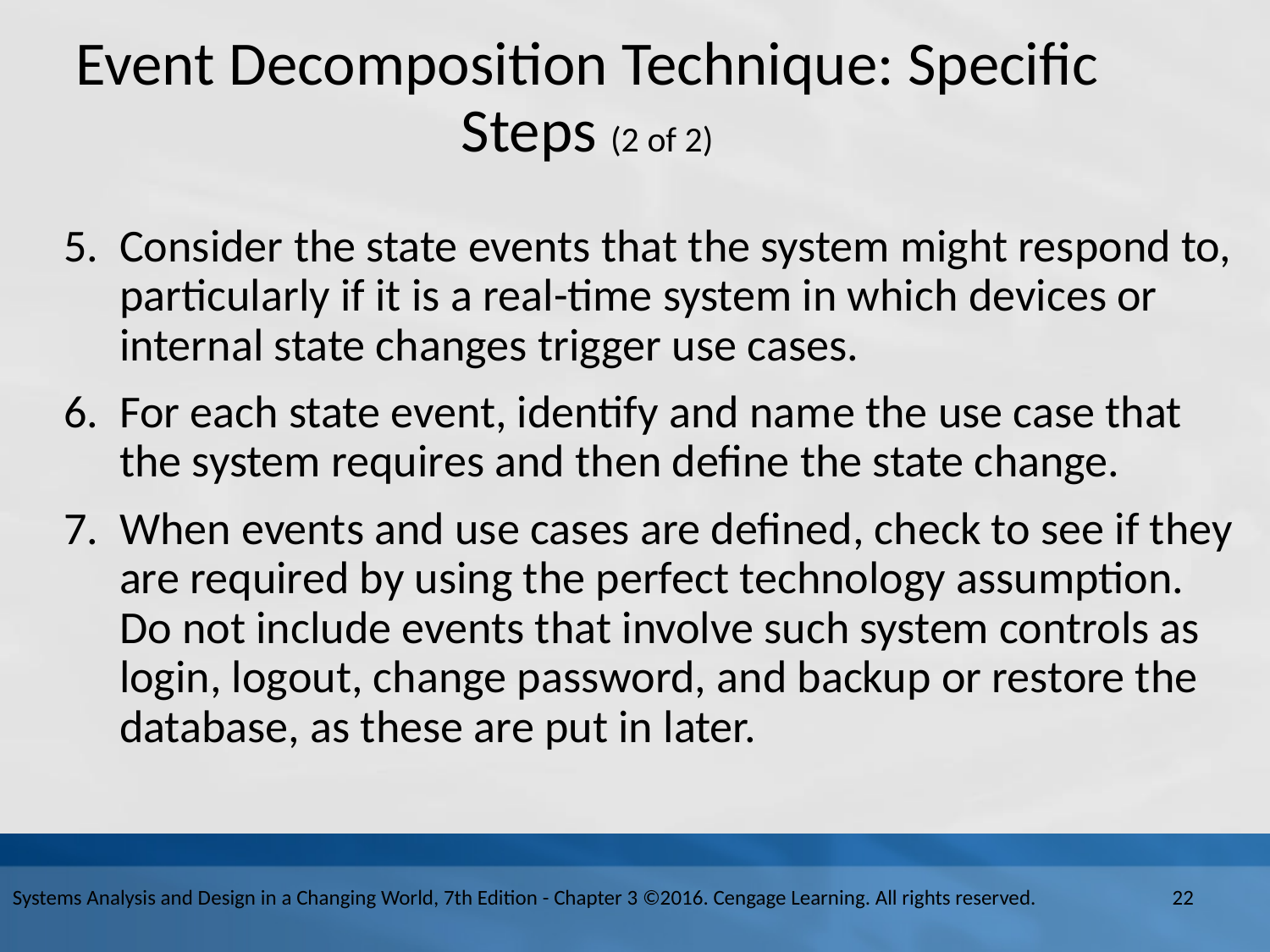

# Event Decomposition Technique: Specific Steps (2 of 2)
Consider the state events that the system might respond to, particularly if it is a real-time system in which devices or internal state changes trigger use cases.
For each state event, identify and name the use case that the system requires and then define the state change.
When events and use cases are defined, check to see if they are required by using the perfect technology assumption. Do not include events that involve such system controls as login, logout, change password, and backup or restore the database, as these are put in later.